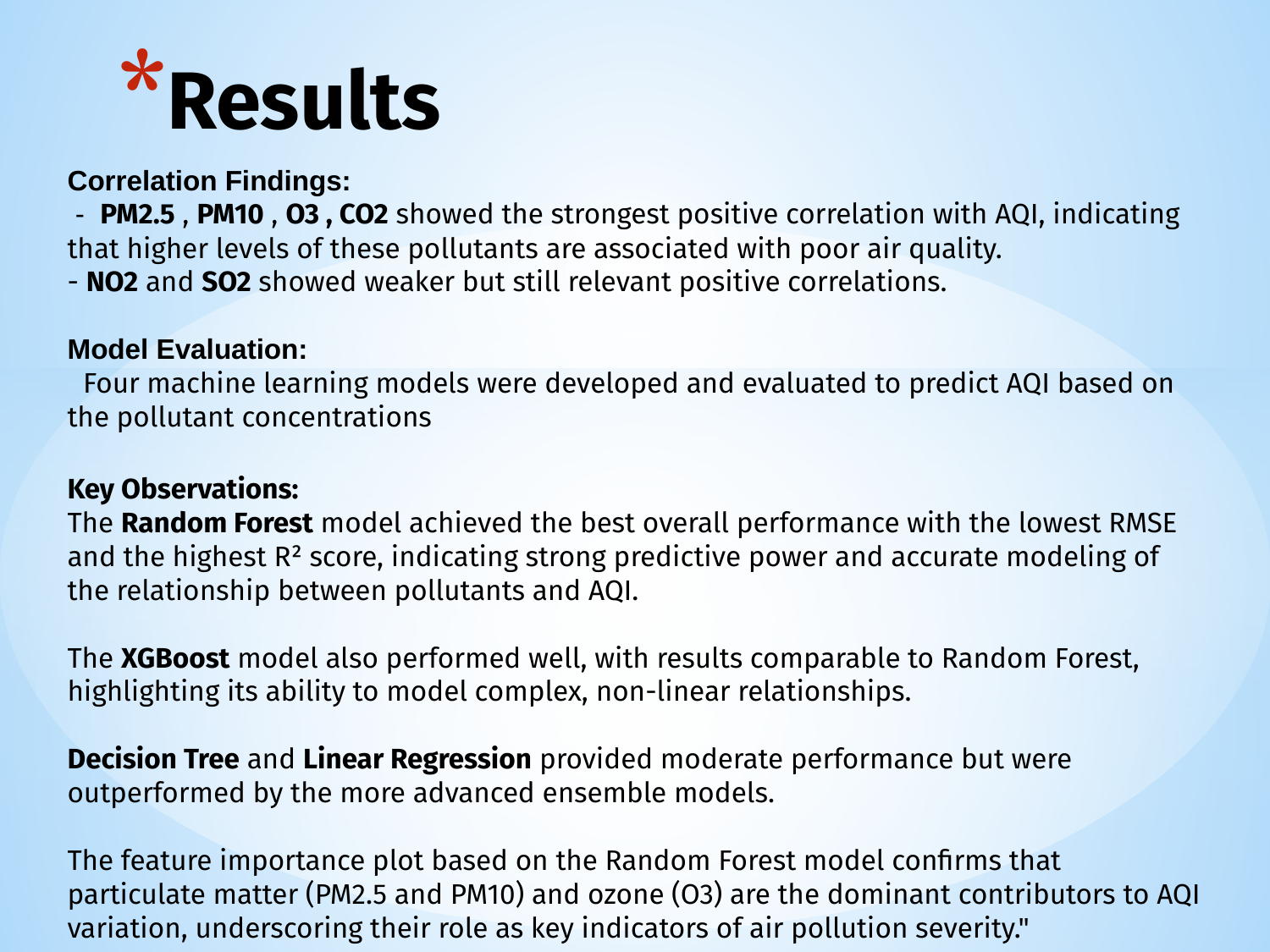

# Results
Correlation Findings:
 -  PM2.5 , PM10 , O3 , CO2 showed the strongest positive correlation with AQI, indicating that higher levels of these pollutants are associated with poor air quality.
- NO2 and SO2 showed weaker but still relevant positive correlations.
Model Evaluation:
  Four machine learning models were developed and evaluated to predict AQI based on the pollutant concentrations
Key Observations:
The Random Forest model achieved the best overall performance with the lowest RMSE and the highest R² score, indicating strong predictive power and accurate modeling of the relationship between pollutants and AQI.

The XGBoost model also performed well, with results comparable to Random Forest, highlighting its ability to model complex, non-linear relationships.

Decision Tree and Linear Regression provided moderate performance but were outperformed by the more advanced ensemble models.

The feature importance plot based on the Random Forest model confirms that particulate matter (PM2.5 and PM10) and ozone (O3) are the dominant contributors to AQI variation, underscoring their role as key indicators of air pollution severity."